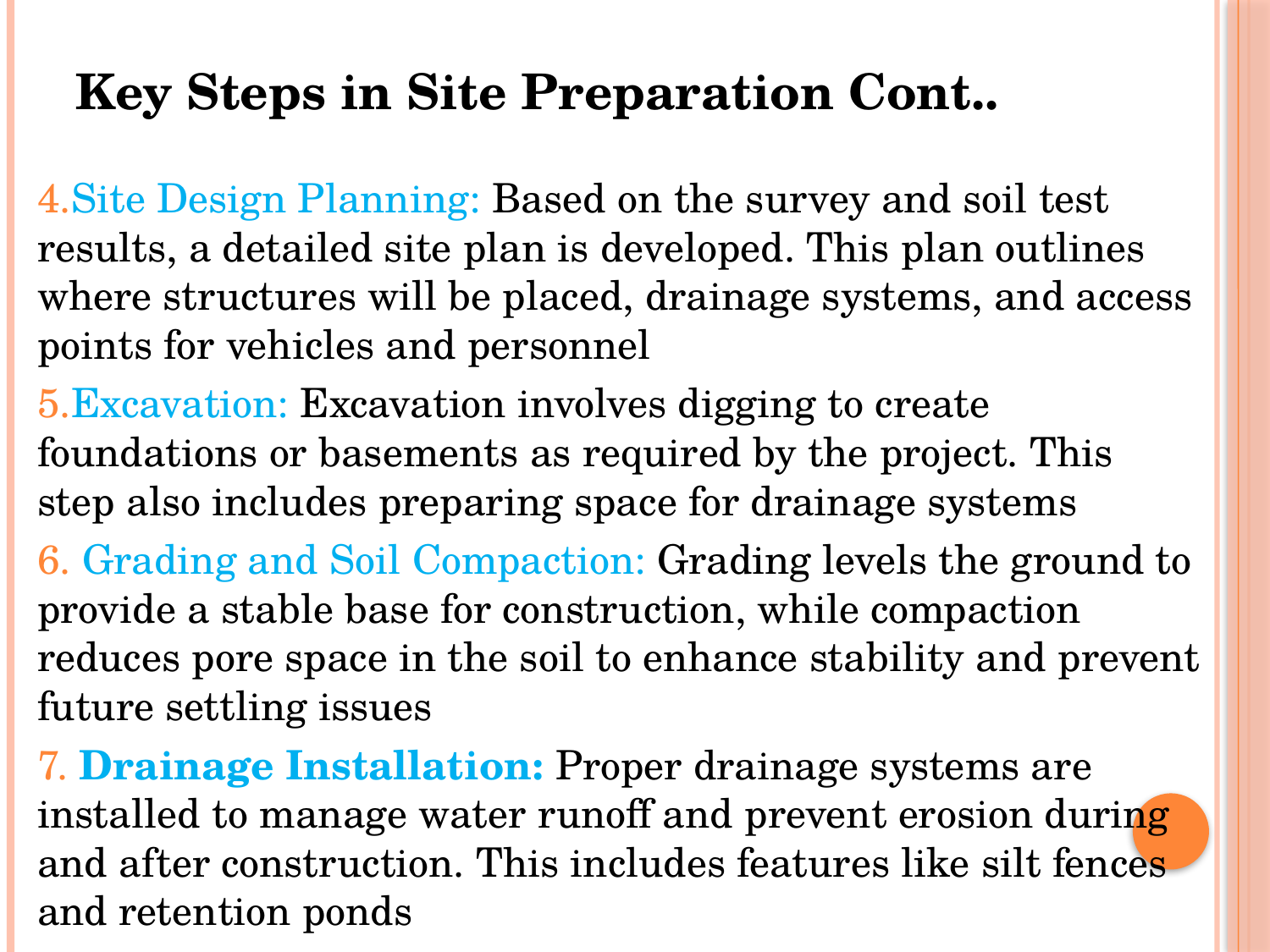

# Key Steps in Site Preparation Cont..
4.Site Design Planning: Based on the survey and soil test results, a detailed site plan is developed. This plan outlines where structures will be placed, drainage systems, and access points for vehicles and personnel
5.Excavation: Excavation involves digging to create foundations or basements as required by the project. This step also includes preparing space for drainage systems
6. Grading and Soil Compaction: Grading levels the ground to provide a stable base for construction, while compaction reduces pore space in the soil to enhance stability and prevent future settling issues
7. Drainage Installation: Proper drainage systems are installed to manage water runoff and prevent erosion during and after construction. This includes features like silt fences and retention ponds